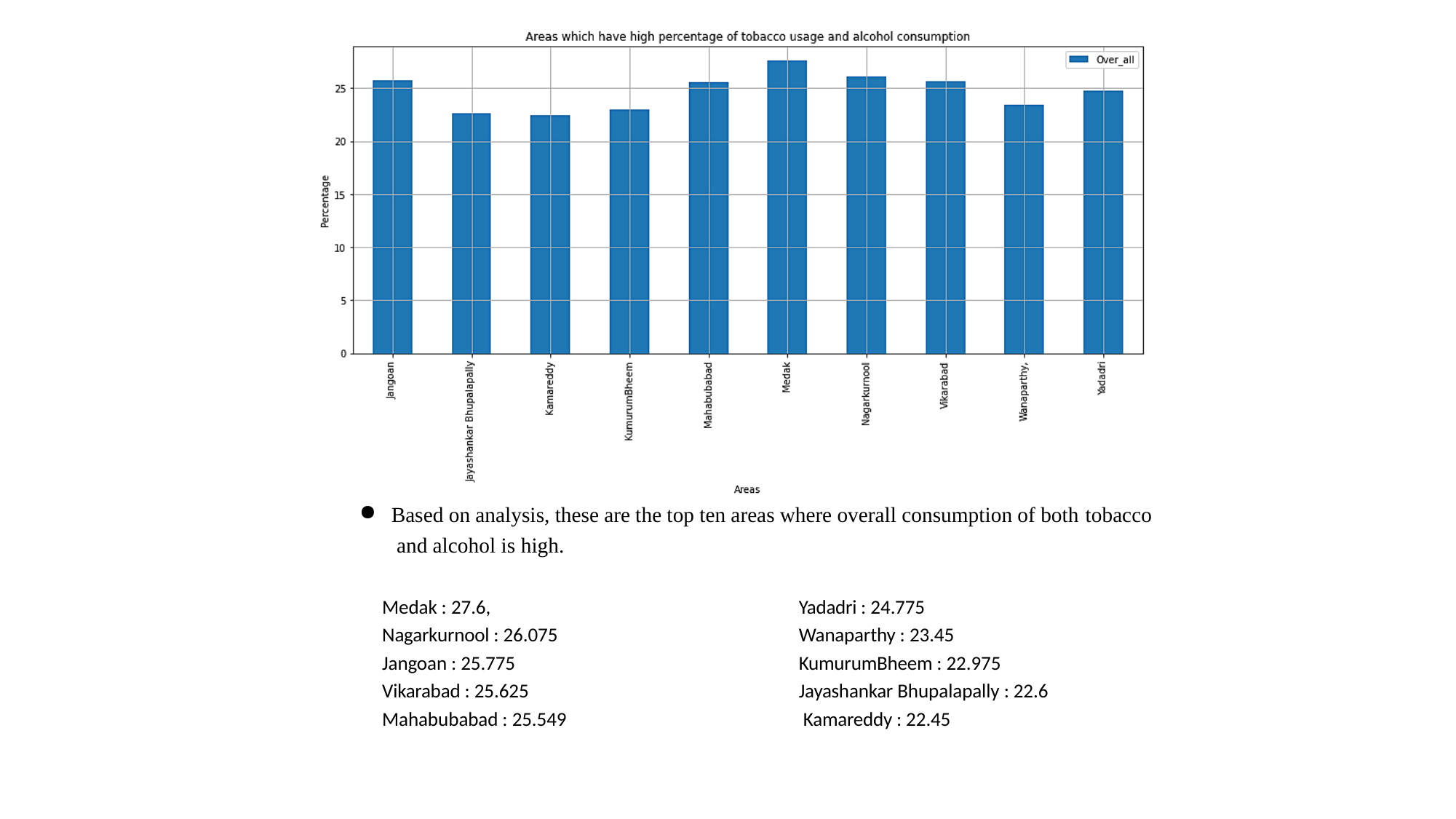

Based on analysis, these are the top ten areas where overall consumption of both tobacco  and alcohol is high.
Medak : 27.6,
Nagarkurnool : 26.075
Jangoan : 25.775
Vikarabad : 25.625
Mahabubabad : 25.549
Yadadri : 24.775
Wanaparthy : 23.45
KumurumBheem : 22.975  Jayashankar Bhupalapally : 22.6  Kamareddy : 22.45